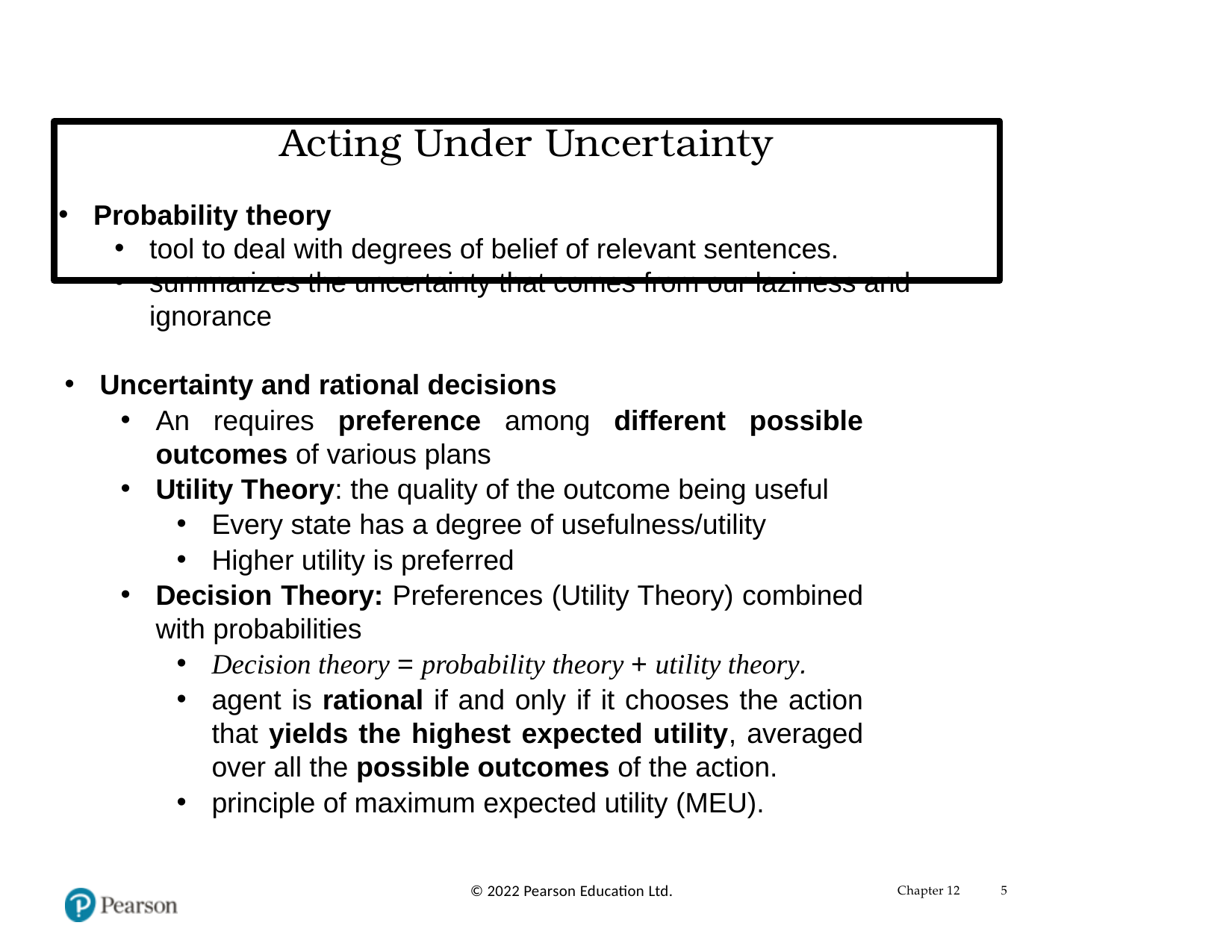

# Acting Under Uncertainty
Probability theory
tool to deal with degrees of belief of relevant sentences.
summarizes the uncertainty that comes from our laziness and ignorance

Uncertainty and rational decisions
An requires preference among different possible outcomes of various plans
Utility Theory: the quality of the outcome being useful
Every state has a degree of usefulness/utility
Higher utility is preferred
Decision Theory: Preferences (Utility Theory) combined with probabilities
Decision theory = probability theory + utility theory.
agent is rational if and only if it chooses the action that yields the highest expected utility, averaged over all the possible outcomes of the action.
principle of maximum expected utility (MEU).

Chapter 12
5